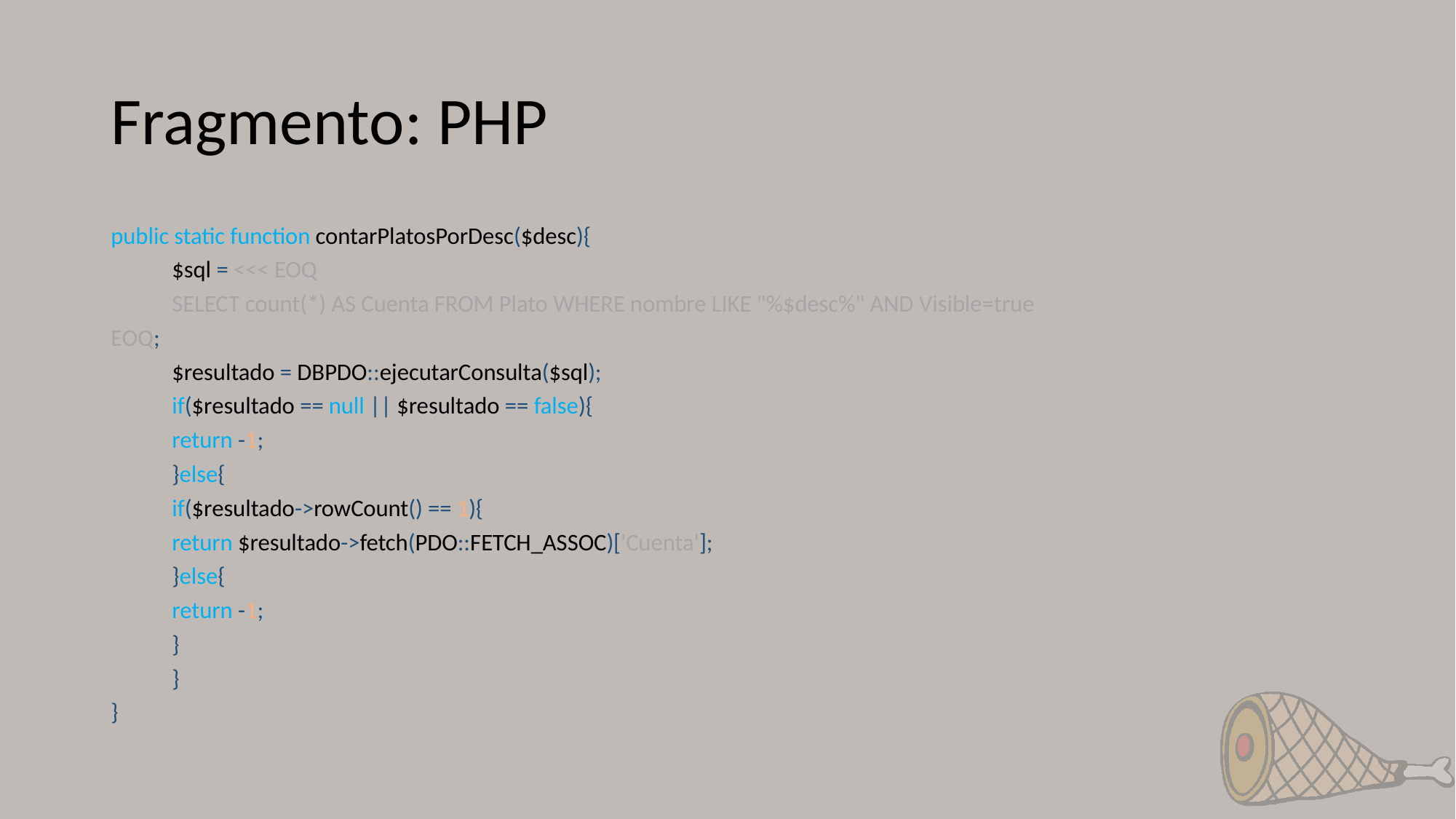

# Fragmento: PHP
public static function contarPlatosPorDesc($desc){
	$sql = <<< EOQ
	SELECT count(*) AS Cuenta FROM Plato WHERE nombre LIKE "%$desc%" AND Visible=true
EOQ;
	$resultado = DBPDO::ejecutarConsulta($sql);
	if($resultado == null || $resultado == false){
		return -1;
	}else{
		if($resultado->rowCount() == 1){
			return $resultado->fetch(PDO::FETCH_ASSOC)['Cuenta'];
		}else{
			return -1;
		}
	}
}